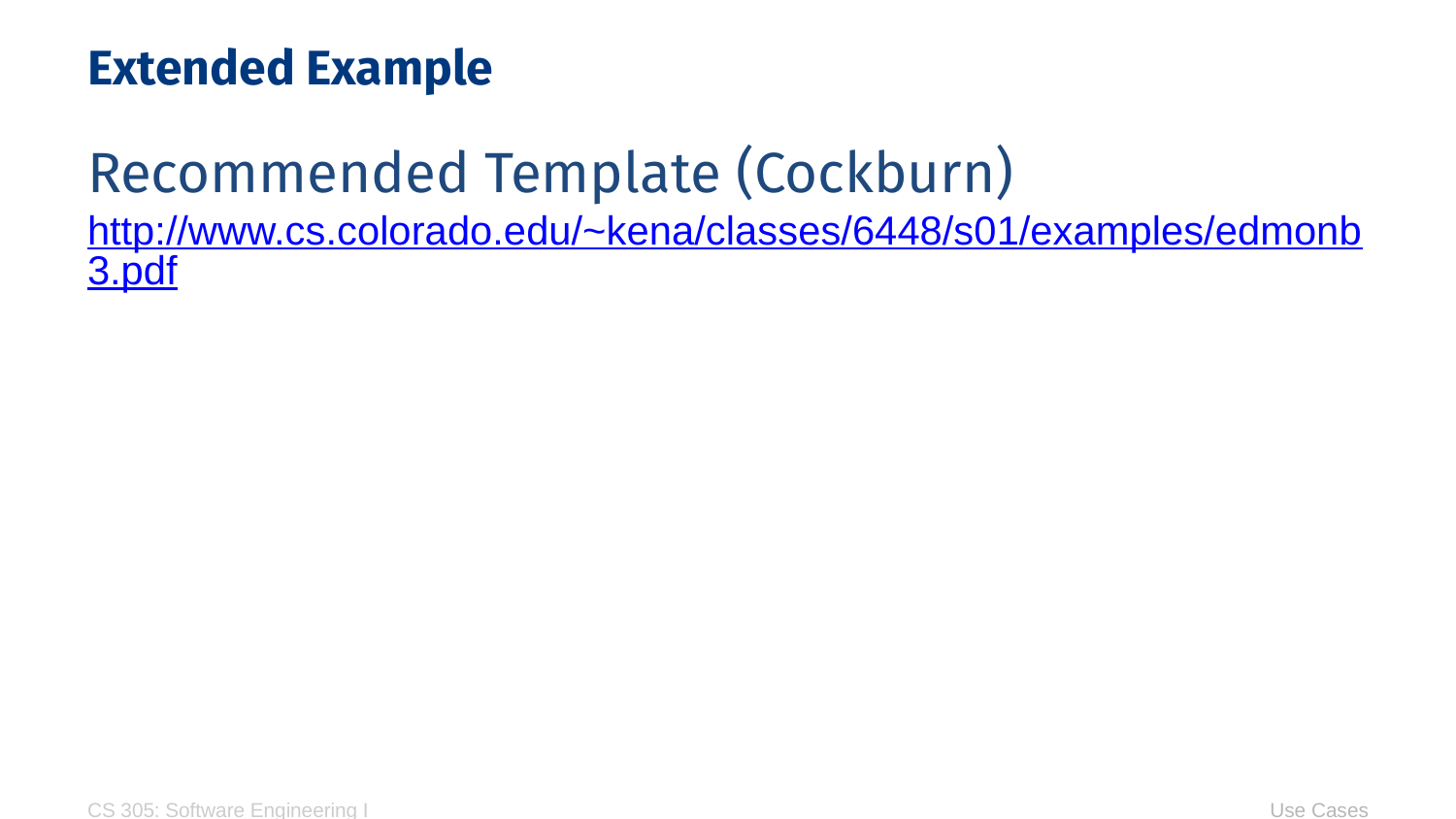

# Extended Example
Recommended Template (Cockburn)
http://www.cs.colorado.edu/~kena/classes/6448/s01/examples/edmonb3.pdf

CS 305: Software Engineering I
Use Cases